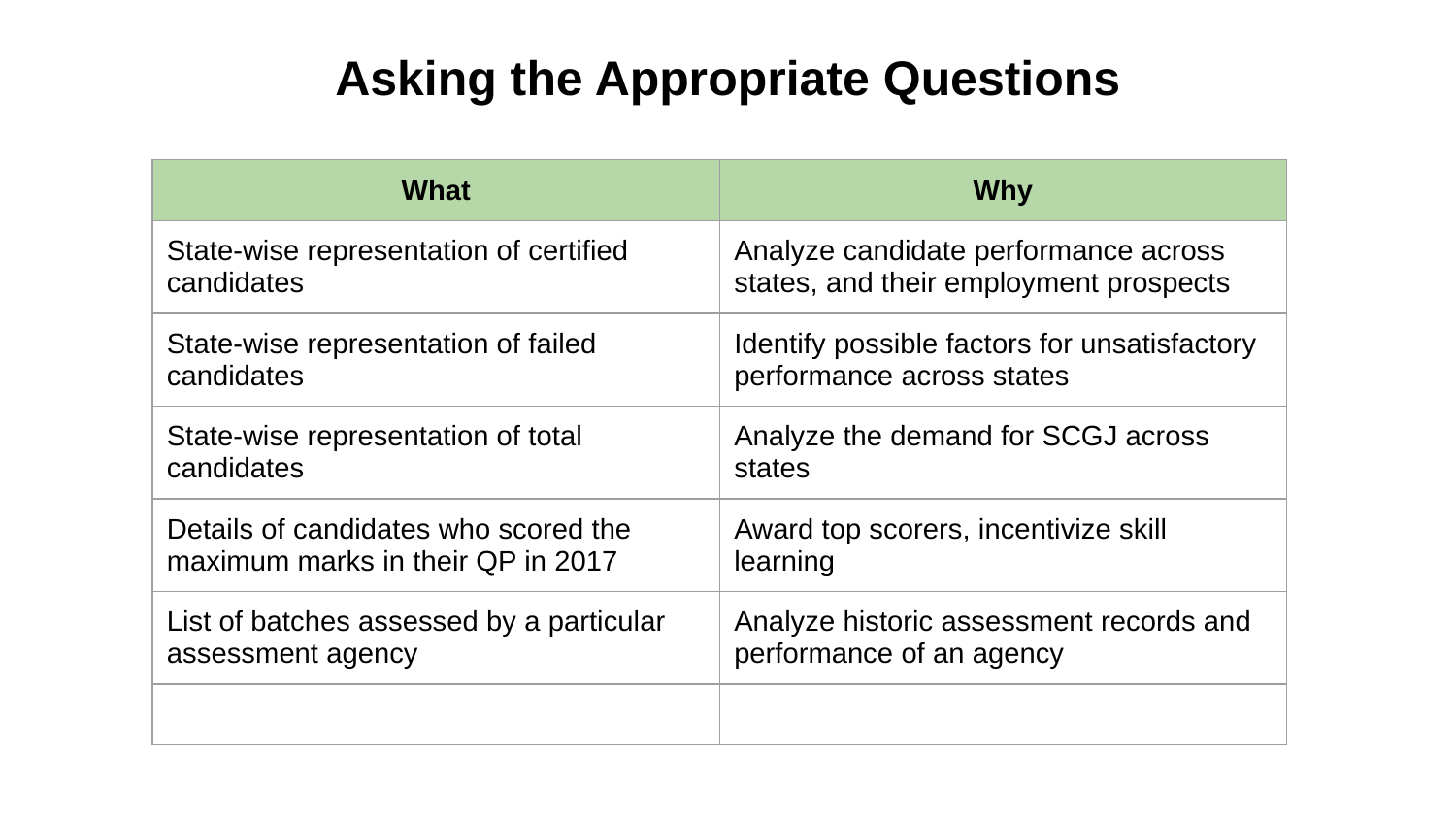

Asking the Appropriate Questions

| What | Why |
| --- | --- |
| State-wise representation of certified candidates | Analyze candidate performance across states, and their employment prospects |
| State-wise representation of failed candidates | Identify possible factors for unsatisfactory performance across states |
| State-wise representation of total candidates | Analyze the demand for SCGJ across states |
| Details of candidates who scored the maximum marks in their QP in 2017 | Award top scorers, incentivize skill learning |
| List of batches assessed by a particular assessment agency | Analyze historic assessment records and performance of an agency |
|  |  |